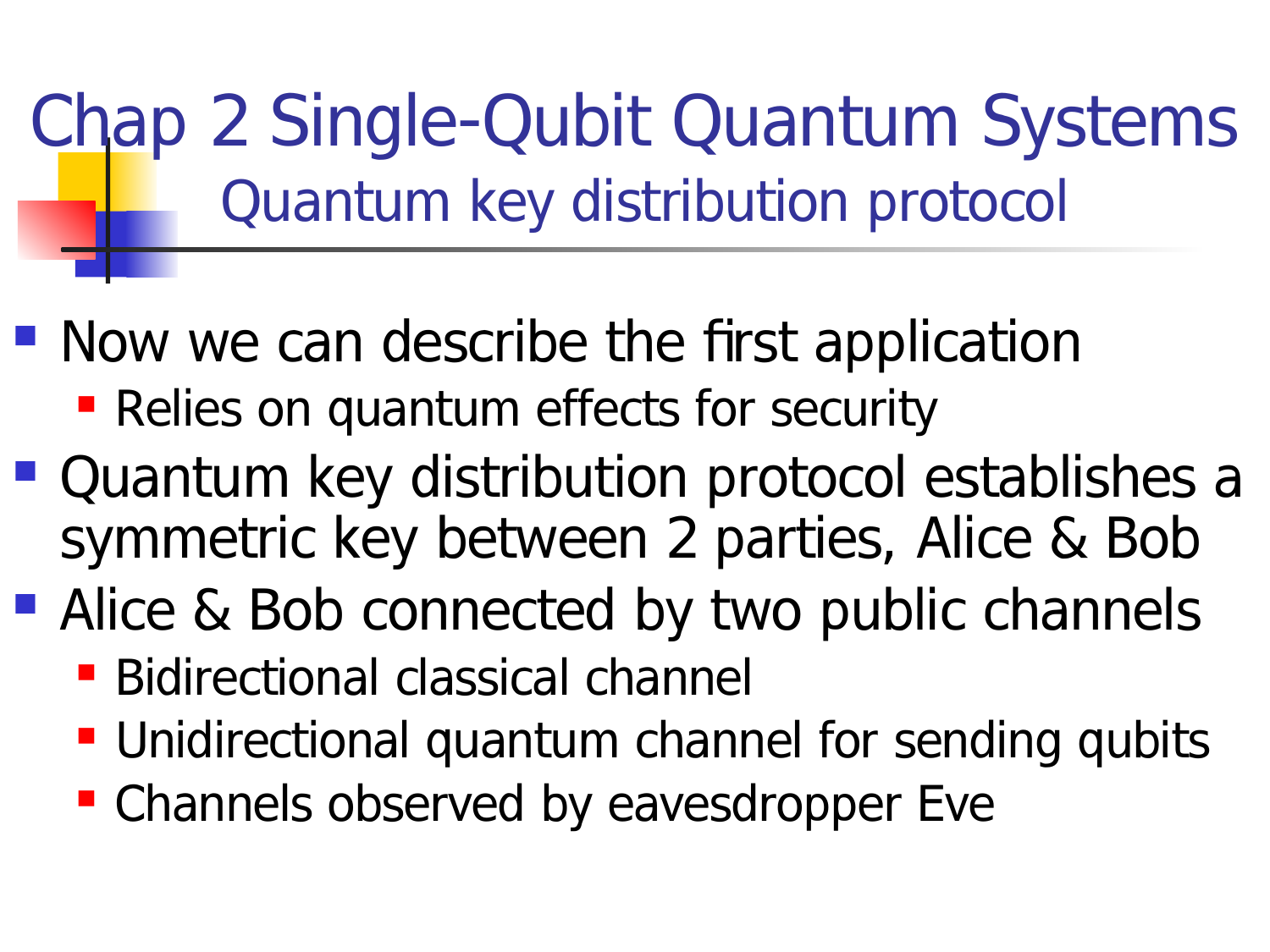

# Chap 2 Single-Qubit Quantum Systems Quantum key distribution protocol
Now we can describe the first application
Relies on quantum effects for security
Quantum key distribution protocol establishes a symmetric key between 2 parties, Alice & Bob
Alice & Bob connected by two public channels
Bidirectional classical channel
Unidirectional quantum channel for sending qubits
Channels observed by eavesdropper Eve